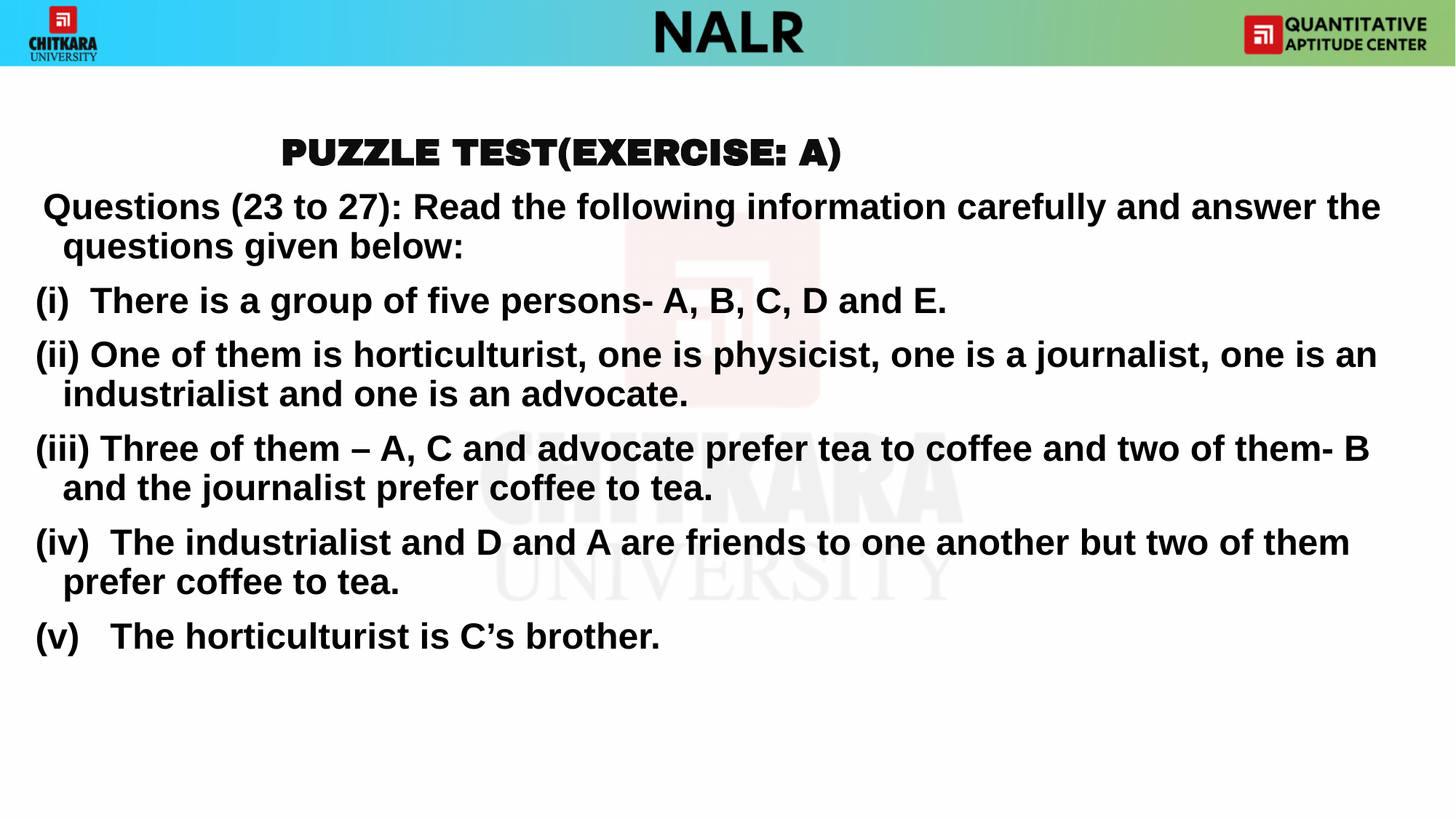

PUZZLE TEST(EXERCISE: A)
 Questions (23 to 27): Read the following information carefully and answer the questions given below:
(i)  There is a group of five persons- A, B, C, D and E.
(ii) One of them is horticulturist, one is physicist, one is a journalist, one is an industrialist and one is an advocate.
(iii) Three of them – A, C and advocate prefer tea to coffee and two of them- B and the journalist prefer coffee to tea.
(iv)  The industrialist and D and A are friends to one another but two of them prefer coffee to tea.
(v)   The horticulturist is C’s brother.